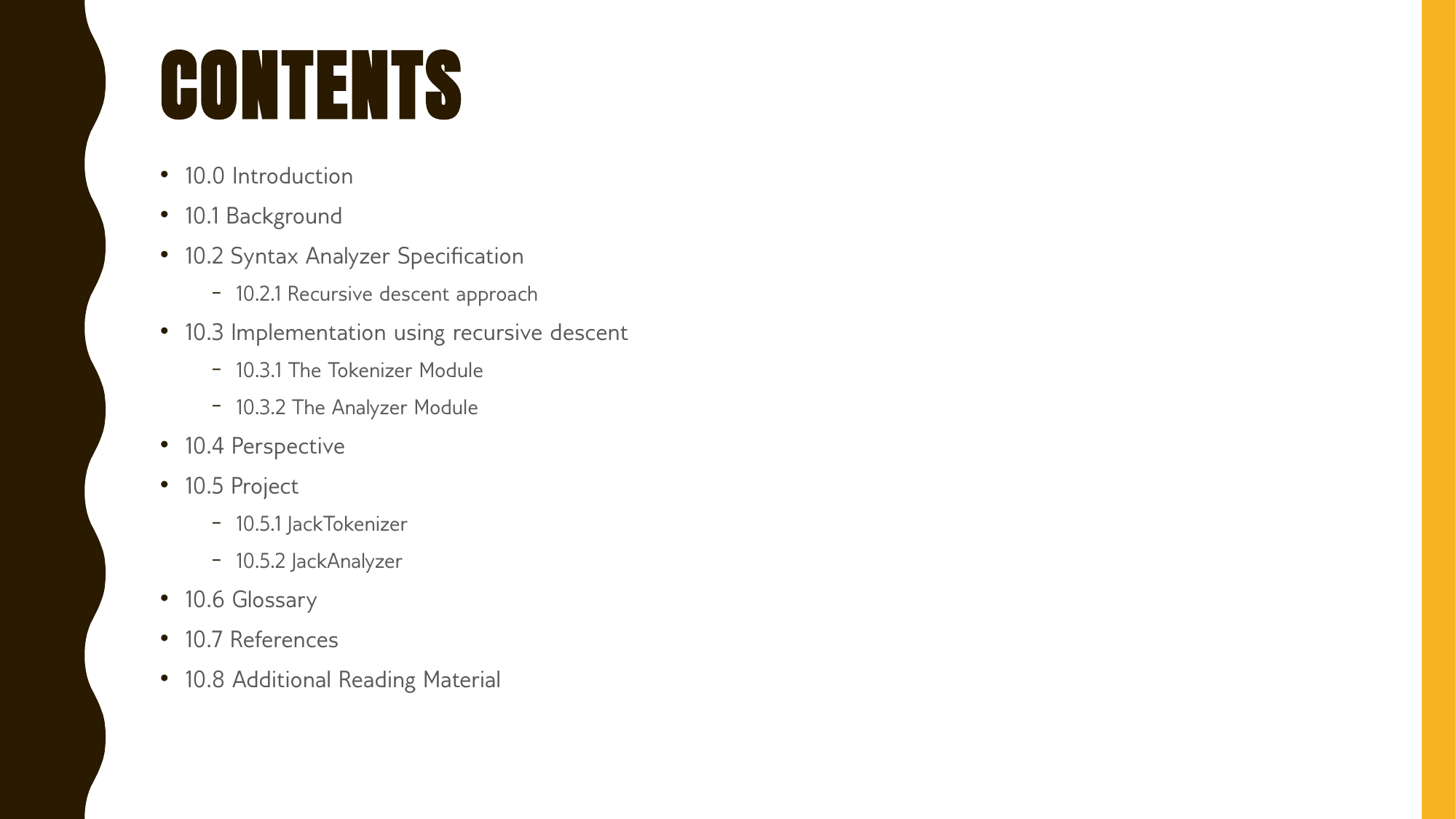

# Contents
10.0 Introduction
10.1 Background
10.2 Syntax Analyzer Specification
10.2.1 Recursive descent approach
10.3 Implementation using recursive descent
10.3.1 The Tokenizer Module
10.3.2 The Analyzer Module
10.4 Perspective
10.5 Project
10.5.1 JackTokenizer
10.5.2 JackAnalyzer
10.6 Glossary
10.7 References
10.8 Additional Reading Material